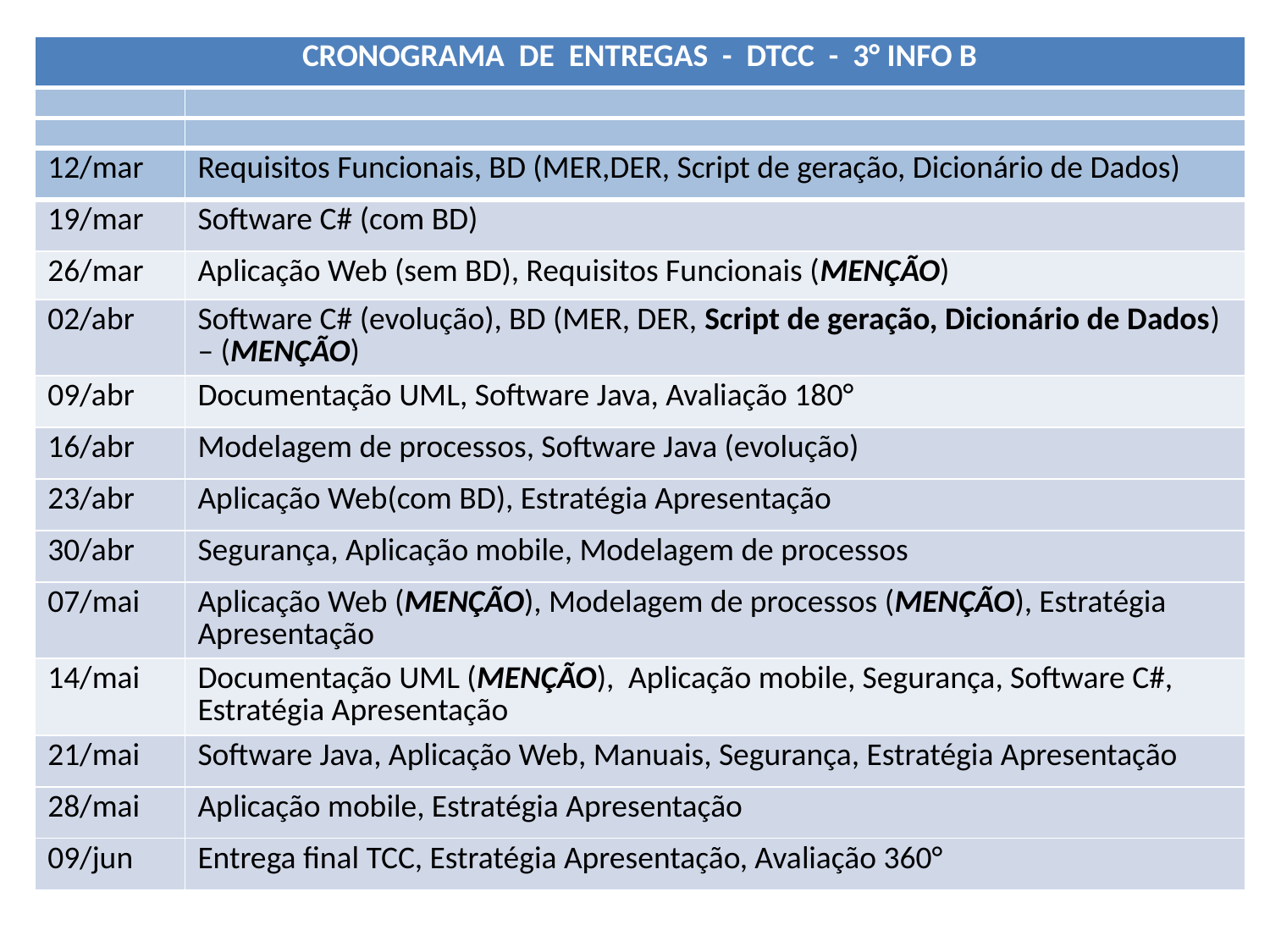

| CRONOGRAMA DE ENTREGAS - DTCC - 3° INFO B |  |
| --- | --- |
|  |  |
|  |  |
| 12/mar | Requisitos Funcionais, BD (MER,DER, Script de geração, Dicionário de Dados) |
| 19/mar | Software C# (com BD) |
| 26/mar | Aplicação Web (sem BD), Requisitos Funcionais (MENÇÃO) |
| 02/abr | Software C# (evolução), BD (MER, DER, Script de geração, Dicionário de Dados) – (MENÇÃO) |
| 09/abr | Documentação UML, Software Java, Avaliação 180° |
| 16/abr | Modelagem de processos, Software Java (evolução) |
| 23/abr | Aplicação Web(com BD), Estratégia Apresentação |
| 30/abr | Segurança, Aplicação mobile, Modelagem de processos |
| 07/mai | Aplicação Web (MENÇÃO), Modelagem de processos (MENÇÃO), Estratégia Apresentação |
| 14/mai | Documentação UML (MENÇÃO), Aplicação mobile, Segurança, Software C#, Estratégia Apresentação |
| 21/mai | Software Java, Aplicação Web, Manuais, Segurança, Estratégia Apresentação |
| 28/mai | Aplicação mobile, Estratégia Apresentação |
| 09/jun | Entrega final TCC, Estratégia Apresentação, Avaliação 360° |